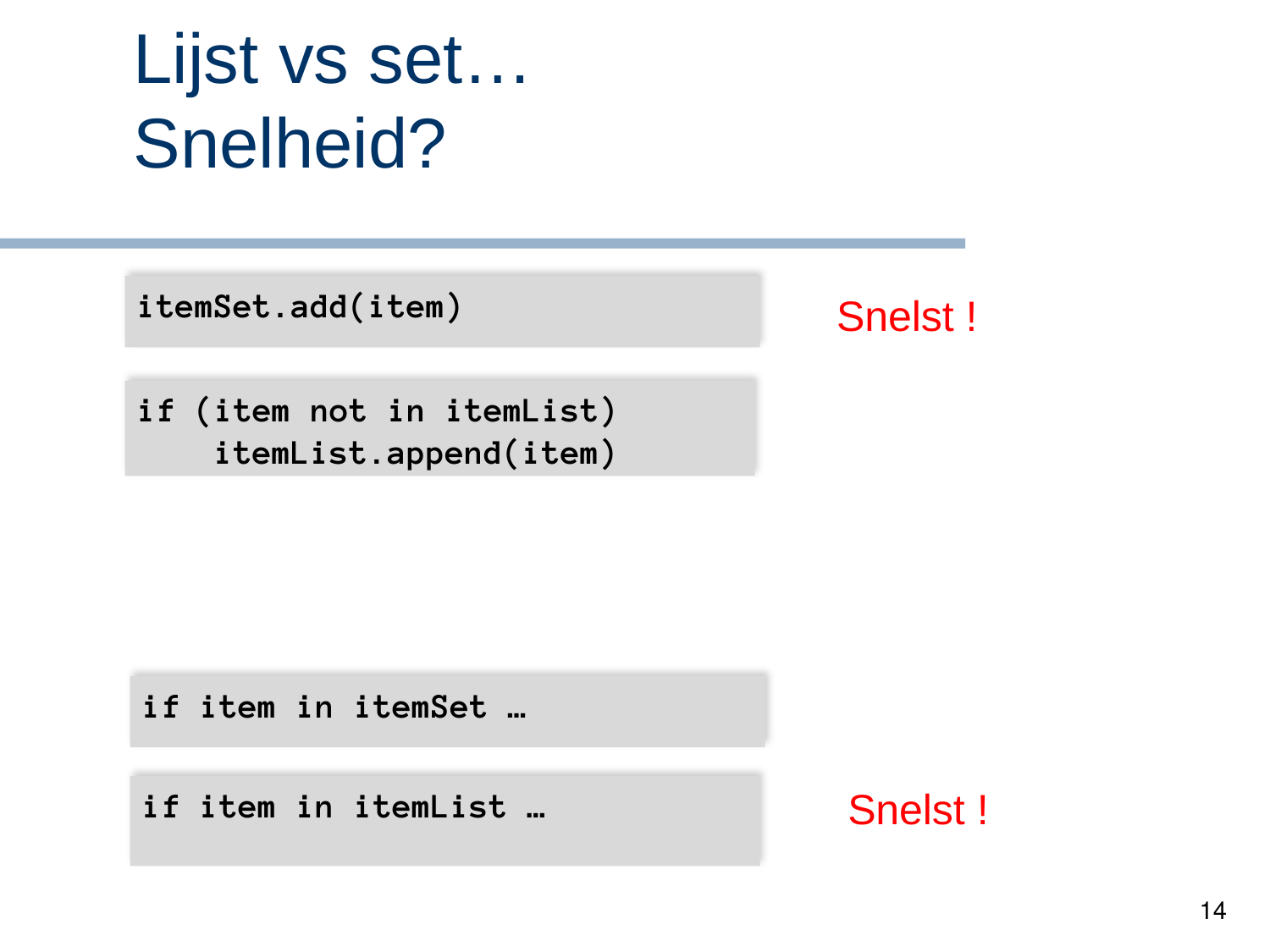

# Lijst vs set… Snelheid?
itemSet.add(item)
Snelst !
if (item not in itemList)
    itemList.append(item)
if item in itemSet …
if item in itemList …
Snelst !

14